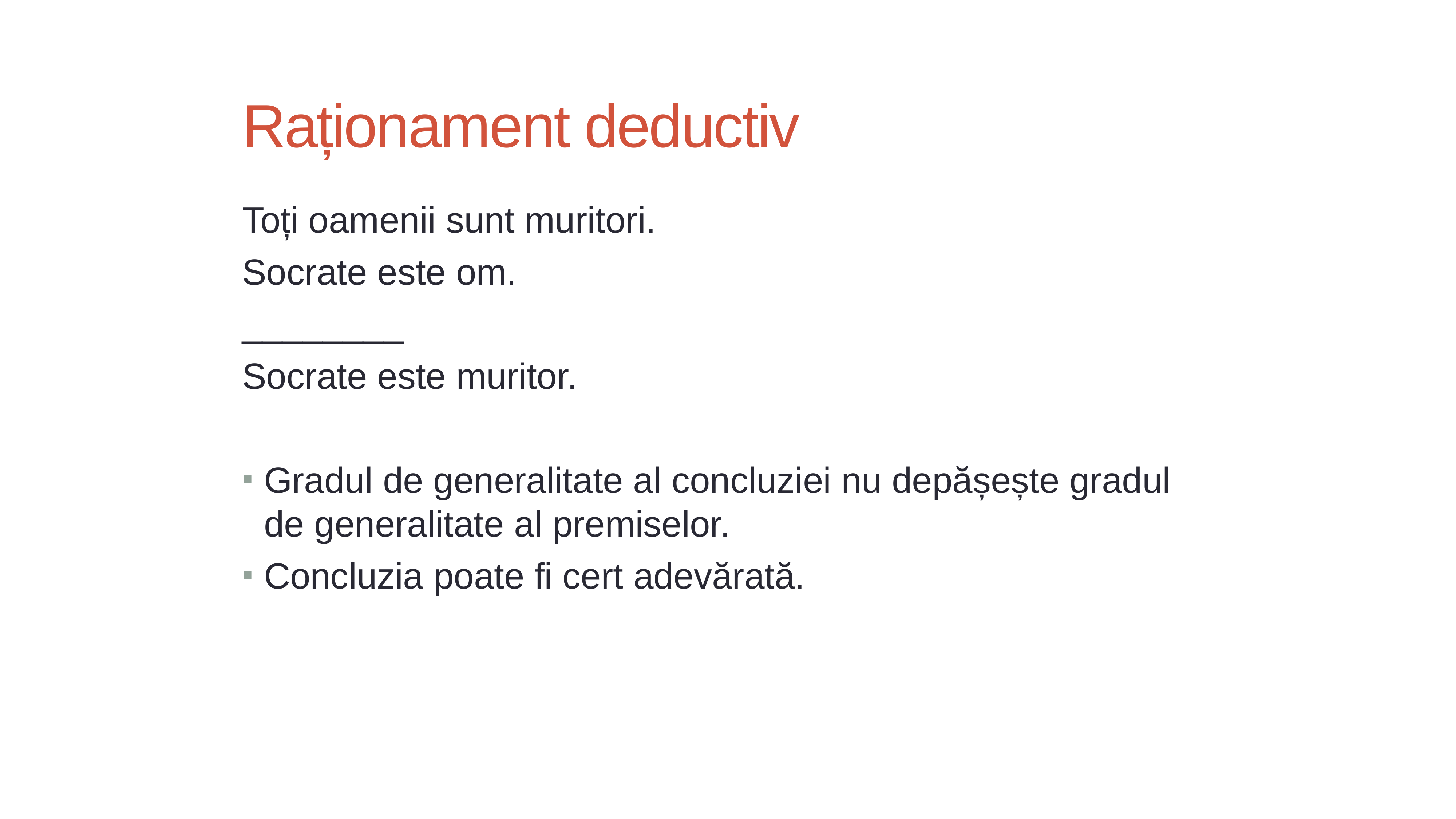

# Raționament deductiv
Toți oamenii sunt muritori.
Socrate este om.
________
Socrate este muritor.

Gradul de generalitate al concluziei nu depășește gradul de generalitate al premiselor.
Concluzia poate fi cert adevărată.